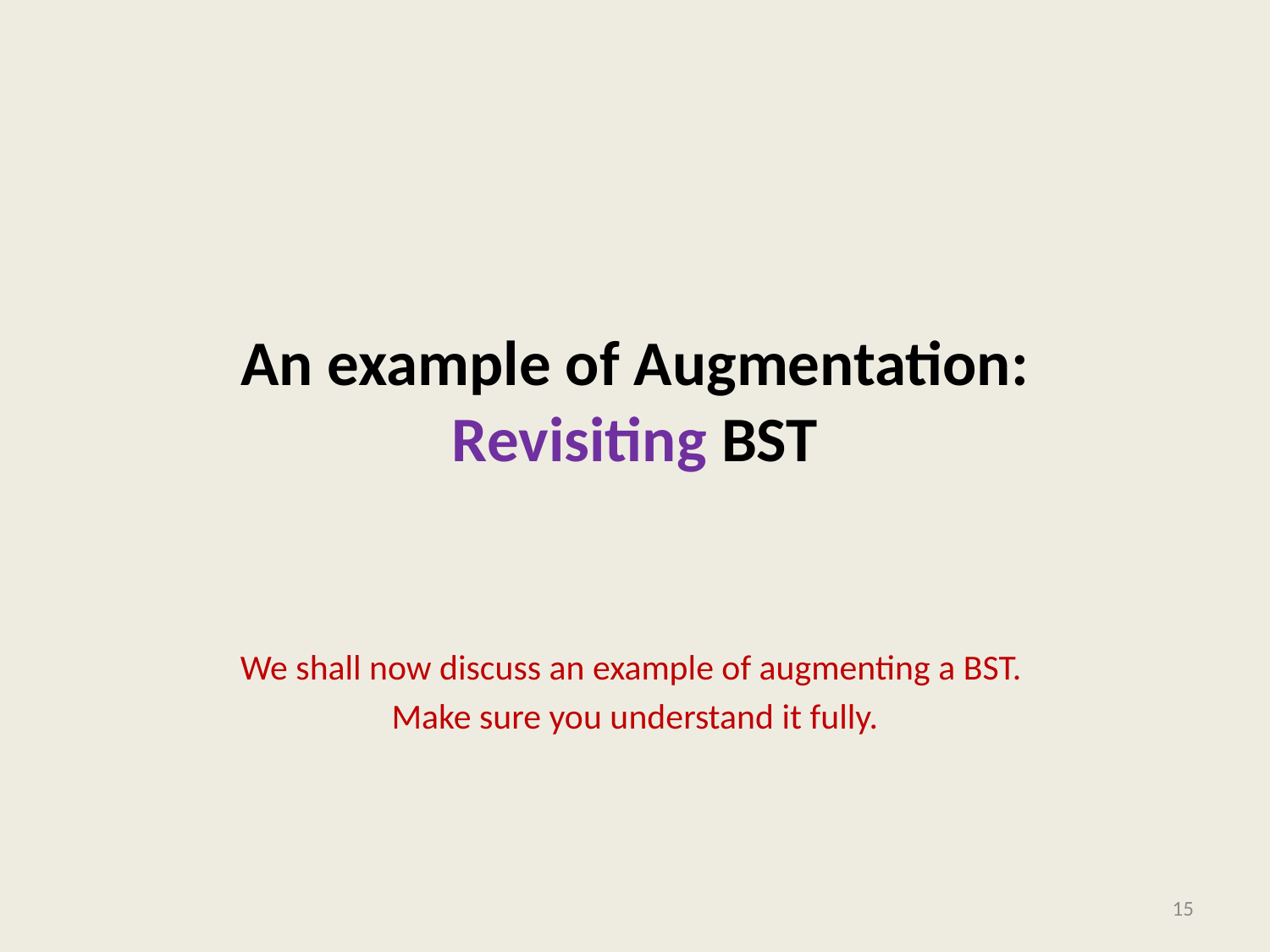

# An example of Augmentation: Revisiting BST

We shall now discuss an example of augmenting a BST.
Make sure you understand it fully.
15